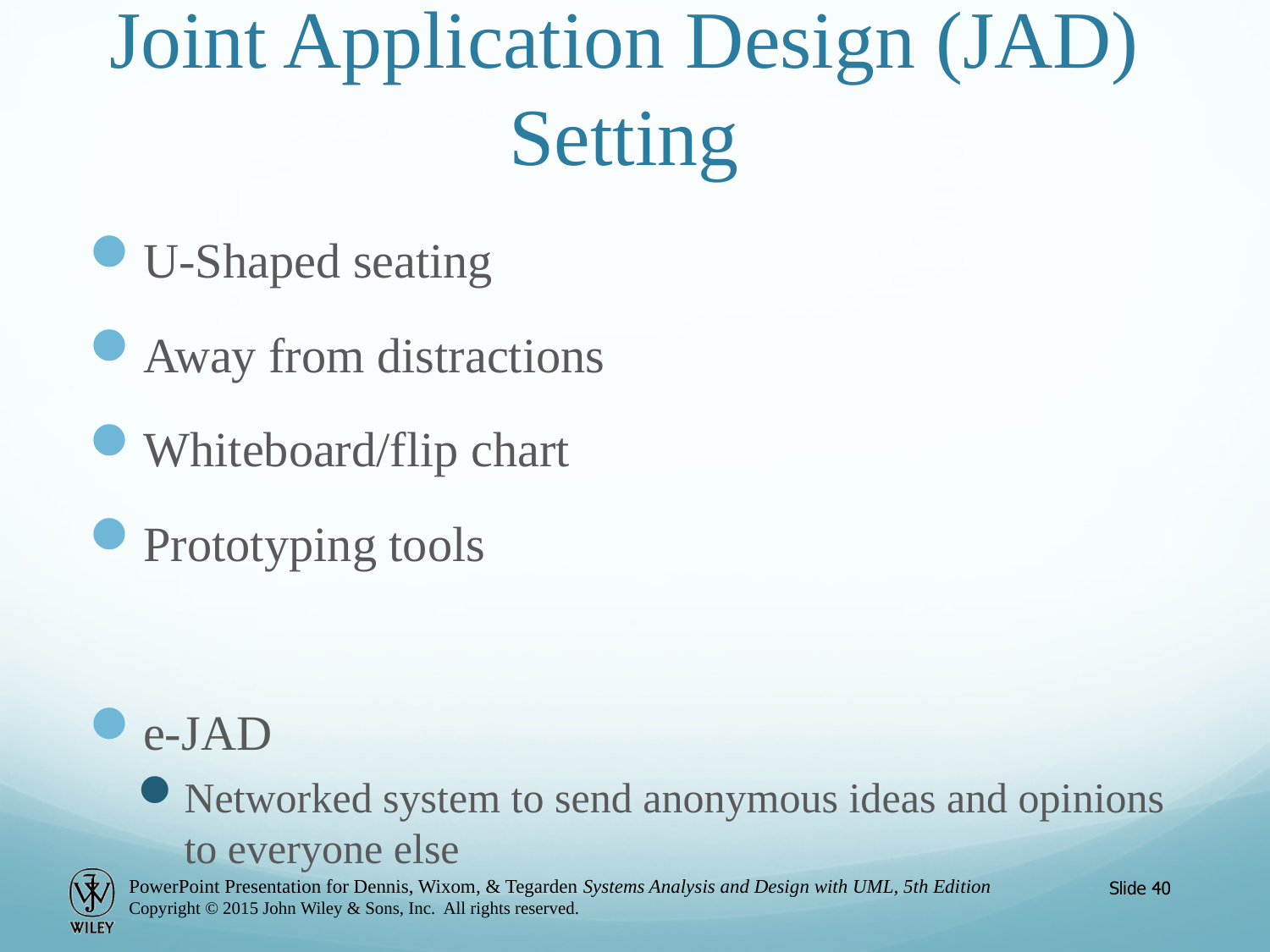

# Joint Application Design (JAD) Setting
U-Shaped seating
Away from distractions
Whiteboard/flip chart
Prototyping tools

e-JAD
Networked system to send anonymous ideas and opinions to everyone else
Slide 40